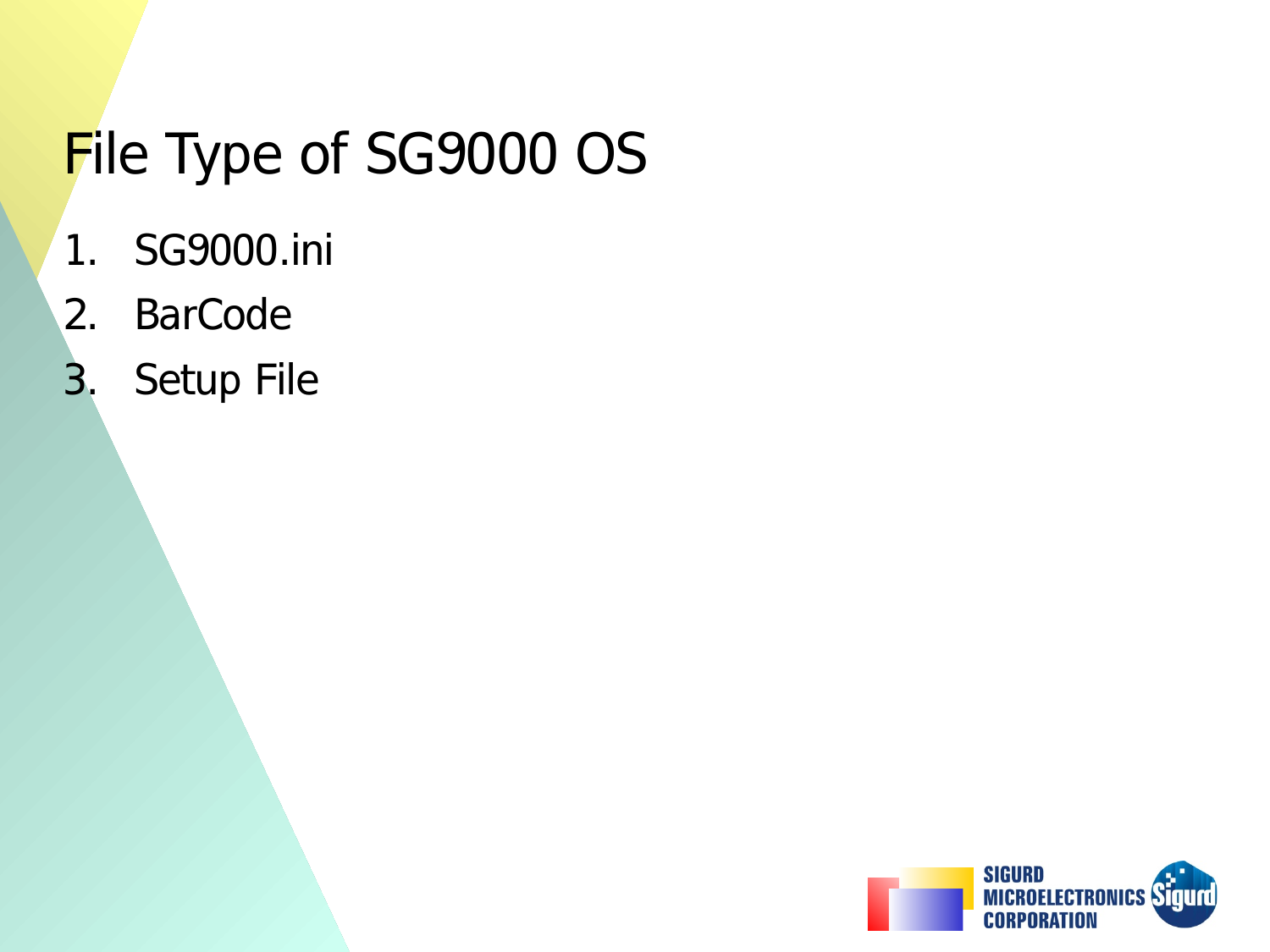

File Type of SG9000 OS
SG9000.ini
BarCode
Setup File